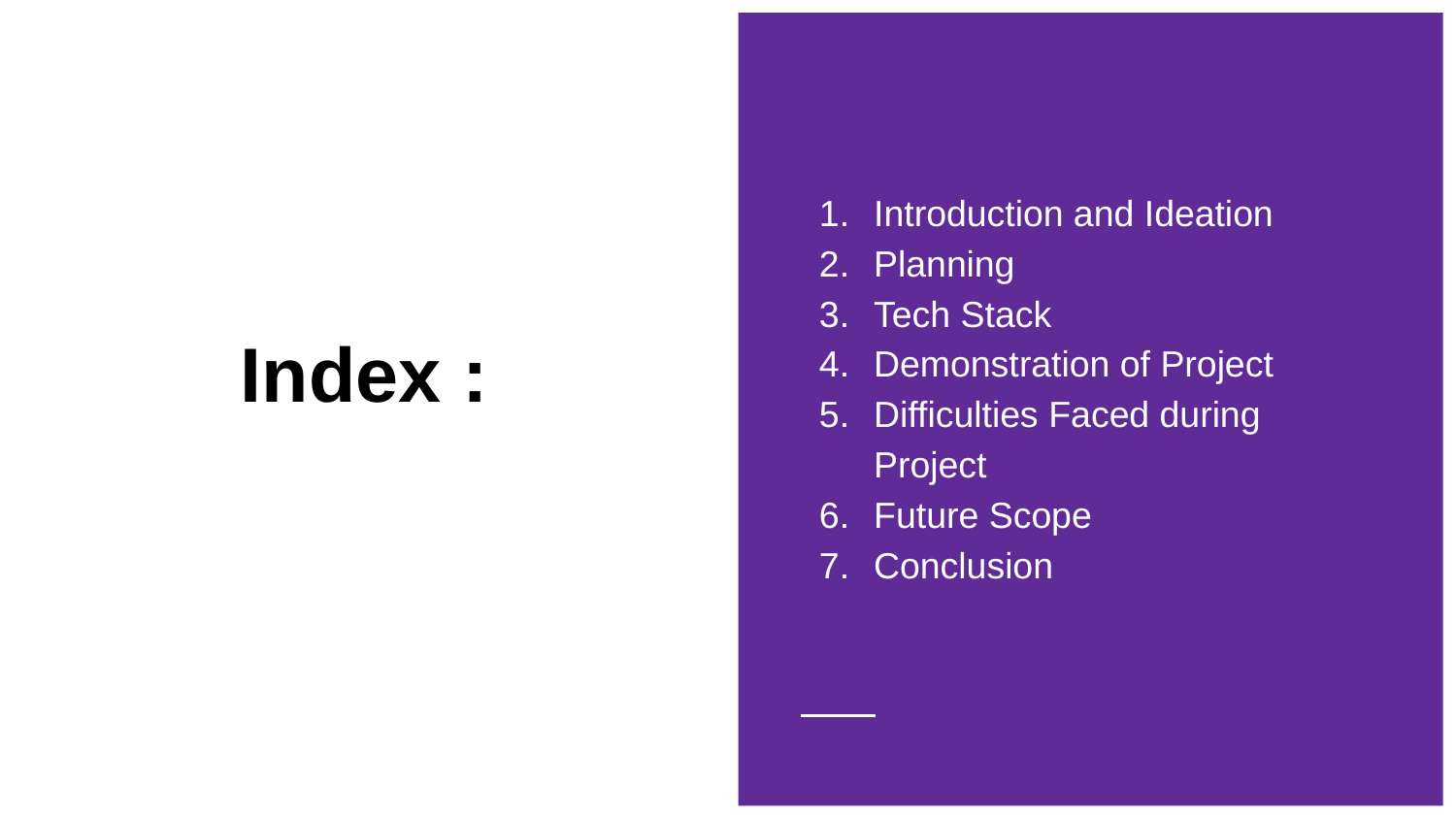

Introduction and Ideation
Planning
Tech Stack
Demonstration of Project
Difficulties Faced during Project
Future Scope
Conclusion
# Index :